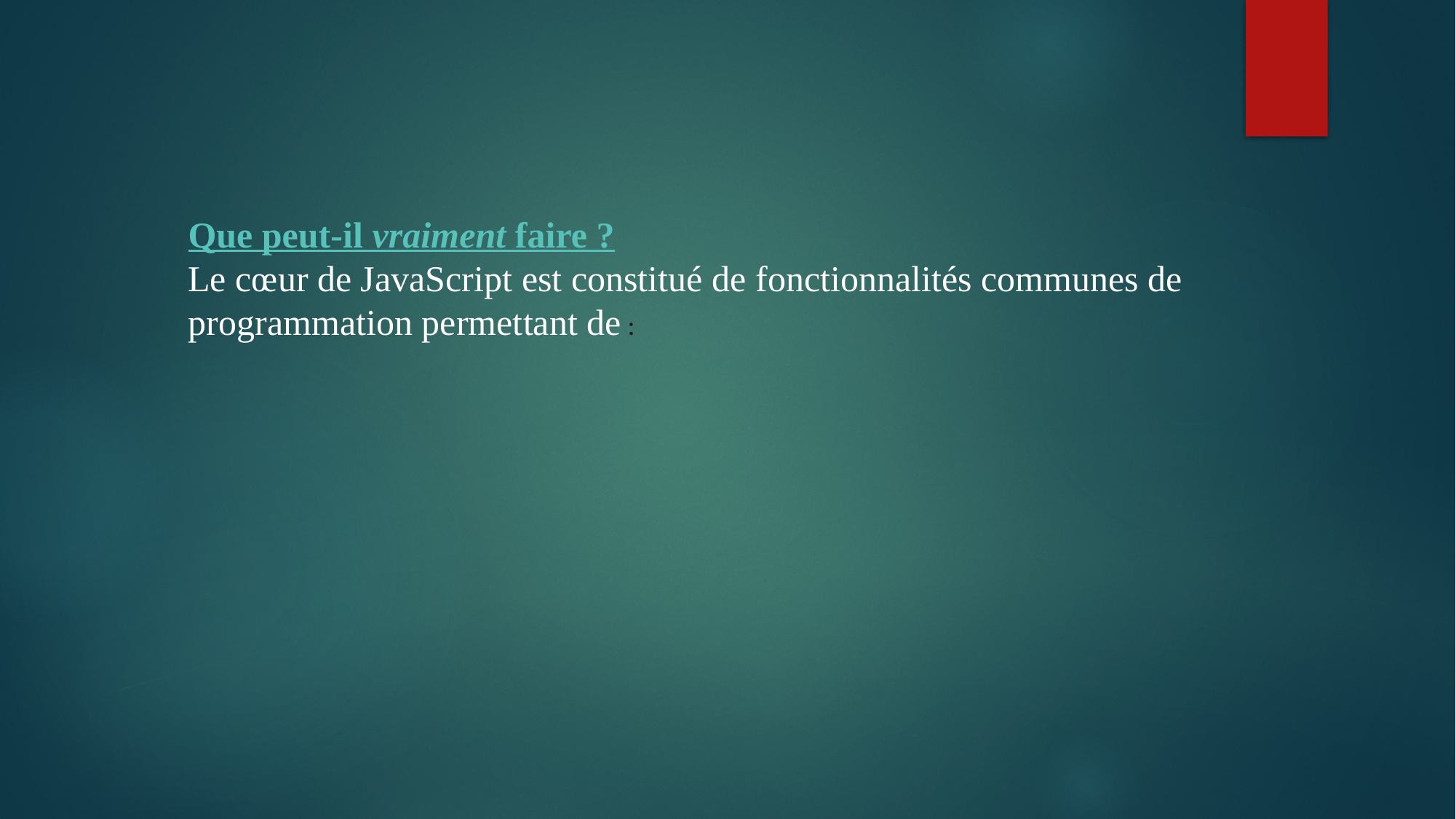

Que peut-il vraiment faire ?
Le cœur de JavaScript est constitué de fonctionnalités communes de programmation permettant de :